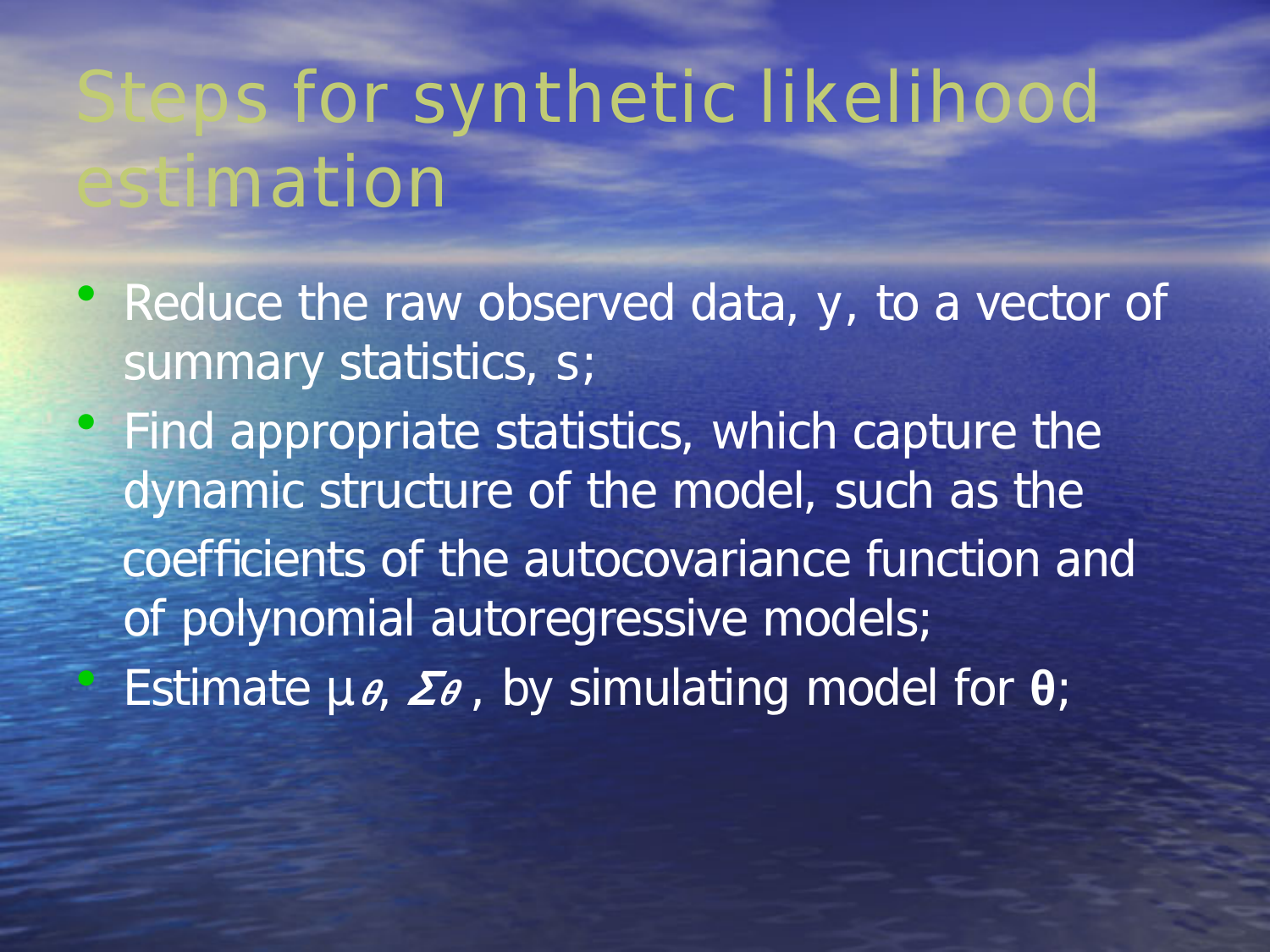

# Steps for synthetic likelihood estimation
Reduce the raw observed data, y, to a vector of summary statistics, s;
Find appropriate statistics, which capture the dynamic structure of the model, such as the
   coefficients of the autocovariance function and of polynomial autoregressive models;
Estimate µθ, Ʃθ , by simulating model for θ;